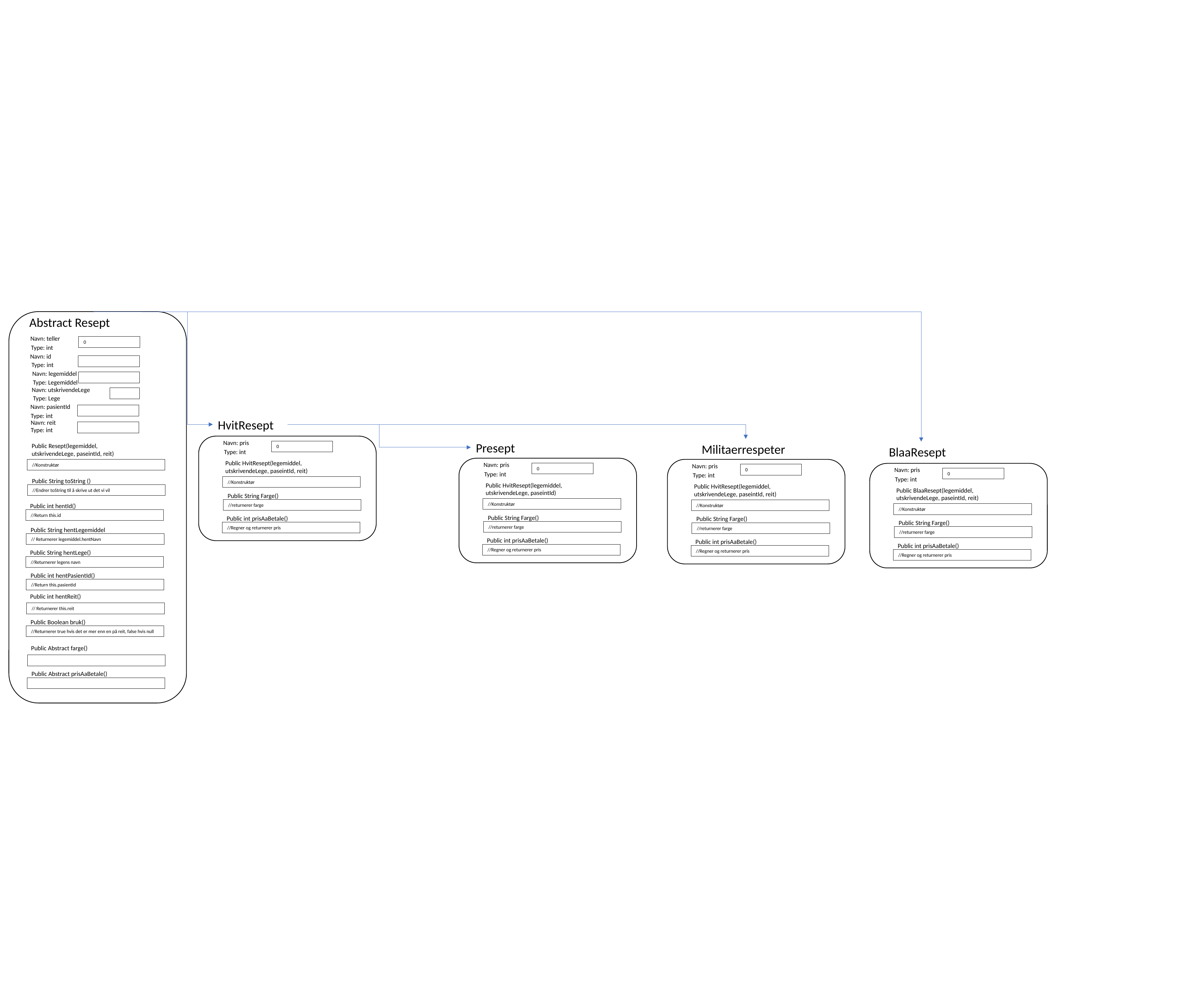

Abstract Resept
Navn: teller
0
Type: int
Navn: id

Type: int
Navn: legemiddel

Type: Legemiddel
Navn: utskrivendeLege

Type: Lege
Navn: pasientId

Type: int
HvitResept
Navn: reit

Type: int

Navn: pris
Presept
Militaerrespeter
Public Resept(legemiddel, utskrivendeLege, paseintId, reit)
0
BlaaResept
Type: int
Public HvitResept(legemiddel, utskrivendeLege, paseintId, reit)

Navn: pris

//Konstruktør
Navn: pris
0

Navn: pris
0
Type: int
0
Type: int
Type: int
Public String toString ()
//Konstruktør
Public HvitResept(legemiddel, utskrivendeLege, paseintId)
Public HvitResept(legemiddel, utskrivendeLege, paseintId, reit)
Public BlaaResept(legemiddel, utskrivendeLege, paseintId, reit)
//Endrer toString til å skrive ut det vi vil
Public String Farge()
//Konstruktør
//returnerer farge
Public int hentId()
//Konstruktør
//Konstruktør
//Return this.id
Public String Farge()
Public int prisAaBetale()
Public String Farge()
Public String Farge()
//returnerer farge
//Regner og returnerer pris
//returnerer farge
Public String hentLegemiddel
//returnerer farge
// Returnerer legemiddel.hentNavn
Public int prisAaBetale()
Public int prisAaBetale()
Public int prisAaBetale()
//Regner og returnerer pris
//Regner og returnerer pris
Public String hentLege()
//Regner og returnerer pris
//Returnerer legens navn
Public int hentPasientId()
//Return this.pasientId
Public int hentReit()
// Returnerer this.reit
Public Boolean bruk()
//Returnerer true hvis det er mer enn en på reit, false hvis null
Public Abstract farge()

Public Abstract prisAaBetale()